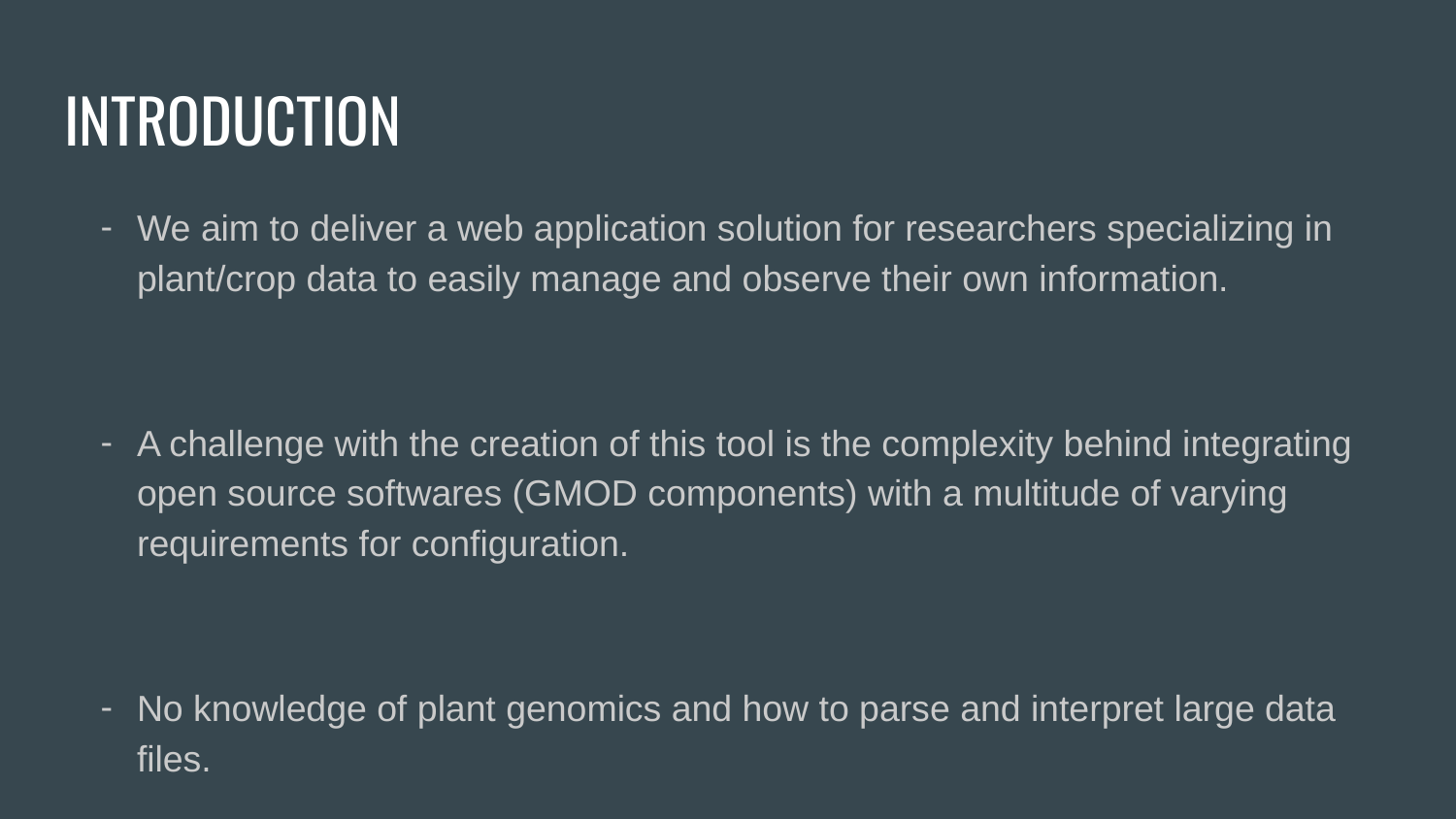

# INTRODUCTION
We aim to deliver a web application solution for researchers specializing in plant/crop data to easily manage and observe their own information.

A challenge with the creation of this tool is the complexity behind integrating open source softwares (GMOD components) with a multitude of varying requirements for configuration.

No knowledge of plant genomics and how to parse and interpret large data files.